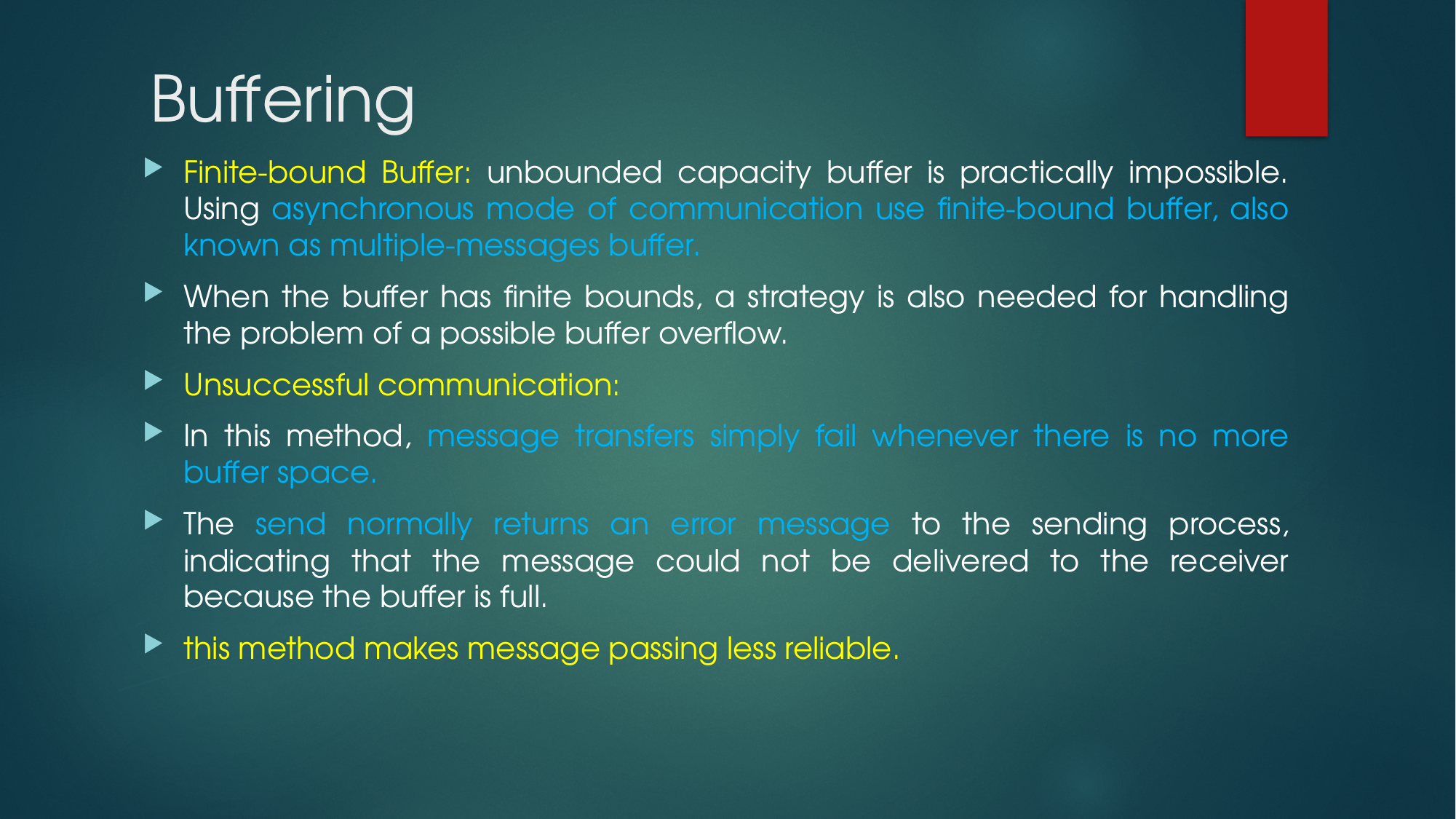

# Buffering
Finite-bound Buffer: unbounded capacity buffer is practically impossible. Using asynchronous mode of communication use finite-bound buffer, also known as multiple-messages buffer.
When the buffer has finite bounds, a strategy is also needed for handling the problem of a possible buffer overflow.
Unsuccessful communication:
In this method, message transfers simply fail whenever there is no more buffer space.
The send normally returns an error message to the sending process, indicating that the message could not be delivered to the receiver because the buffer is full.
this method makes message passing less reliable.